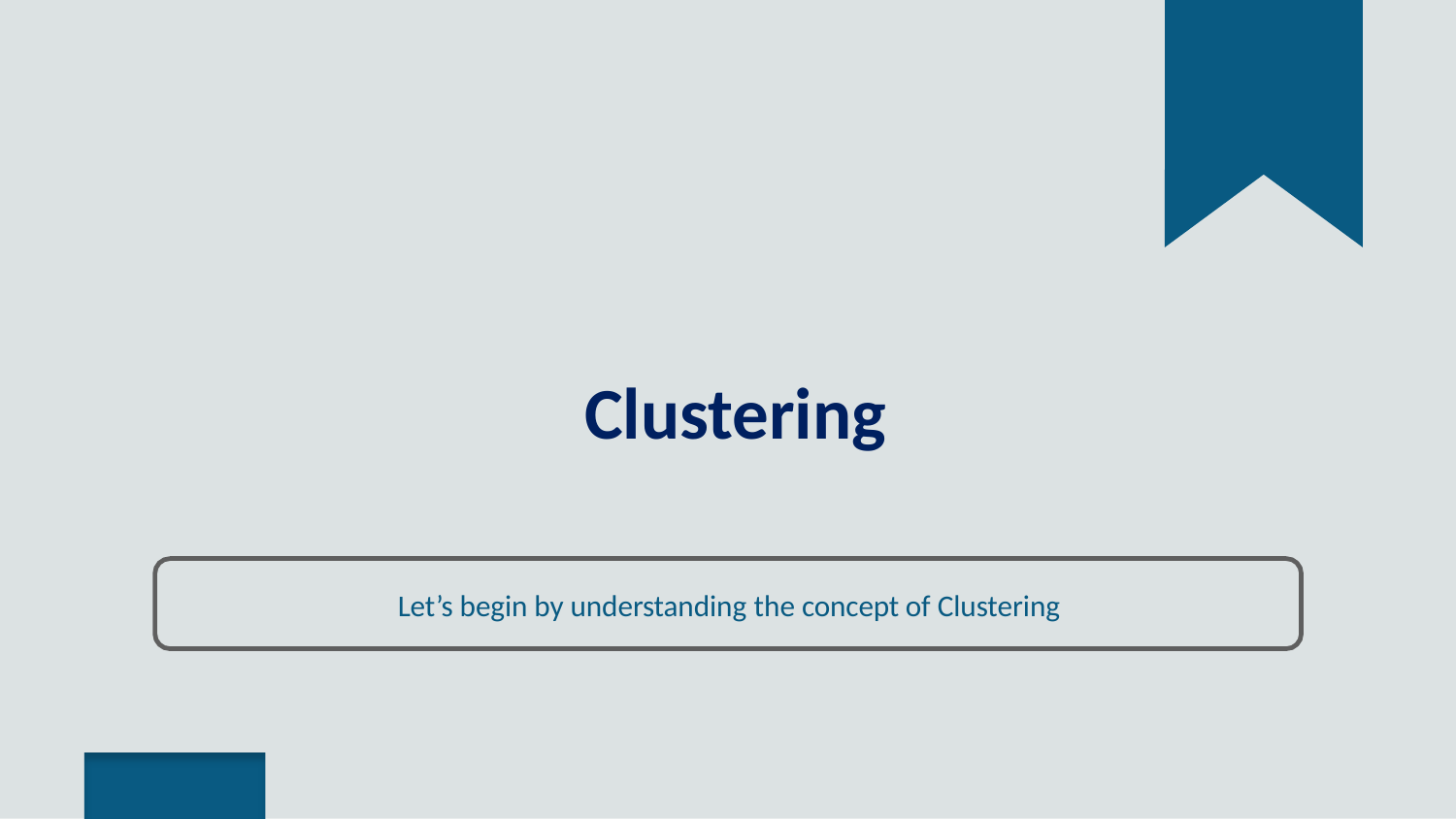

# Clustering

Let’s begin by understanding the concept of Clustering